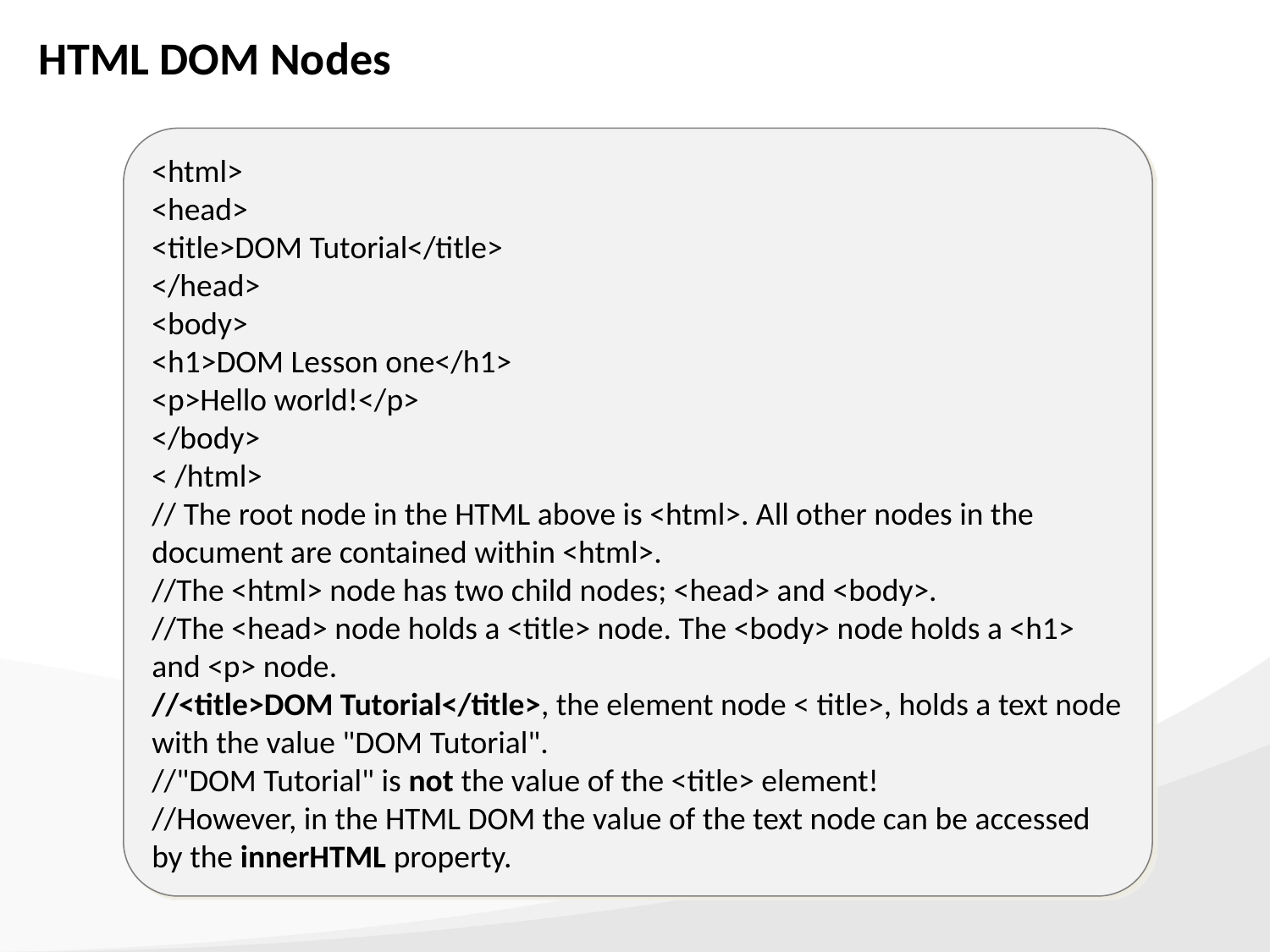

# HTML DOM Nodes
<html>
<head>
<title>DOM Tutorial</title>
</head>
<body>
<h1>DOM Lesson one</h1>
<p>Hello world!</p>
</body>
< /html>
// The root node in the HTML above is <html>. All other nodes in the document are contained within <html>.
//The <html> node has two child nodes; <head> and <body>.
//The <head> node holds a <title> node. The <body> node holds a <h1> and <p> node.
//<title>DOM Tutorial</title>, the element node < title>, holds a text node with the value "DOM Tutorial".
//"DOM Tutorial" is not the value of the <title> element!
//However, in the HTML DOM the value of the text node can be accessed by the innerHTML property.